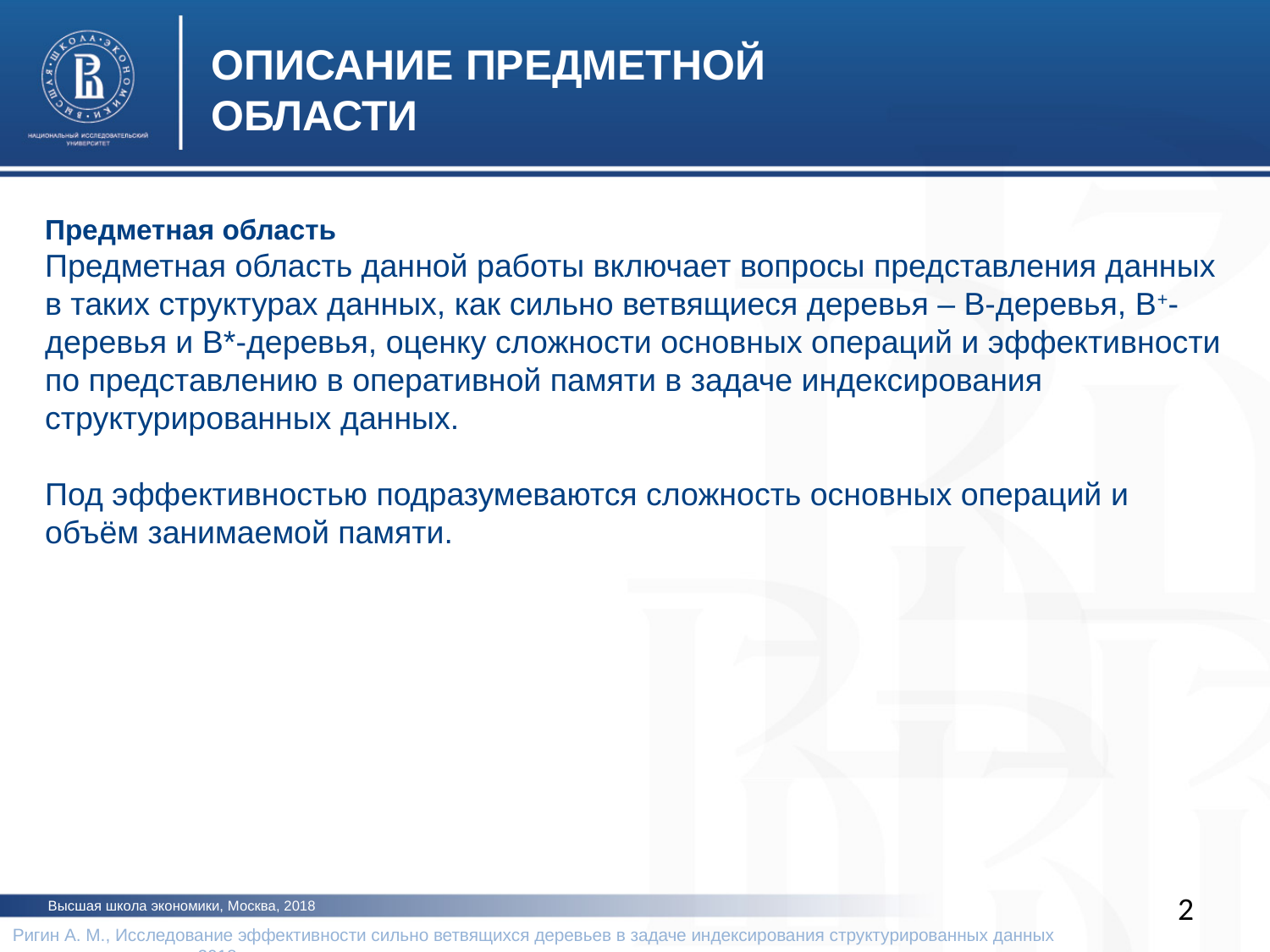

ОПИСАНИЕ ПРЕДМЕТНОЙ ОБЛАСТИ
Предметная область
Предметная область данной работы включает вопросы представления данных в таких структурах данных, как сильно ветвящиеся деревья – B-деревья, B+-деревья и B*-деревья, оценку сложности основных операций и эффективности по представлению в оперативной памяти в задаче индексирования структурированных данных.

Под эффективностью подразумеваются сложность основных операций и объём занимаемой памяти.
2
Высшая школа экономики, Москва, 2018
Ригин А. М., Исследование эффективности сильно ветвящихся деревьев в задаче индексирования структурированных данных 		            2018